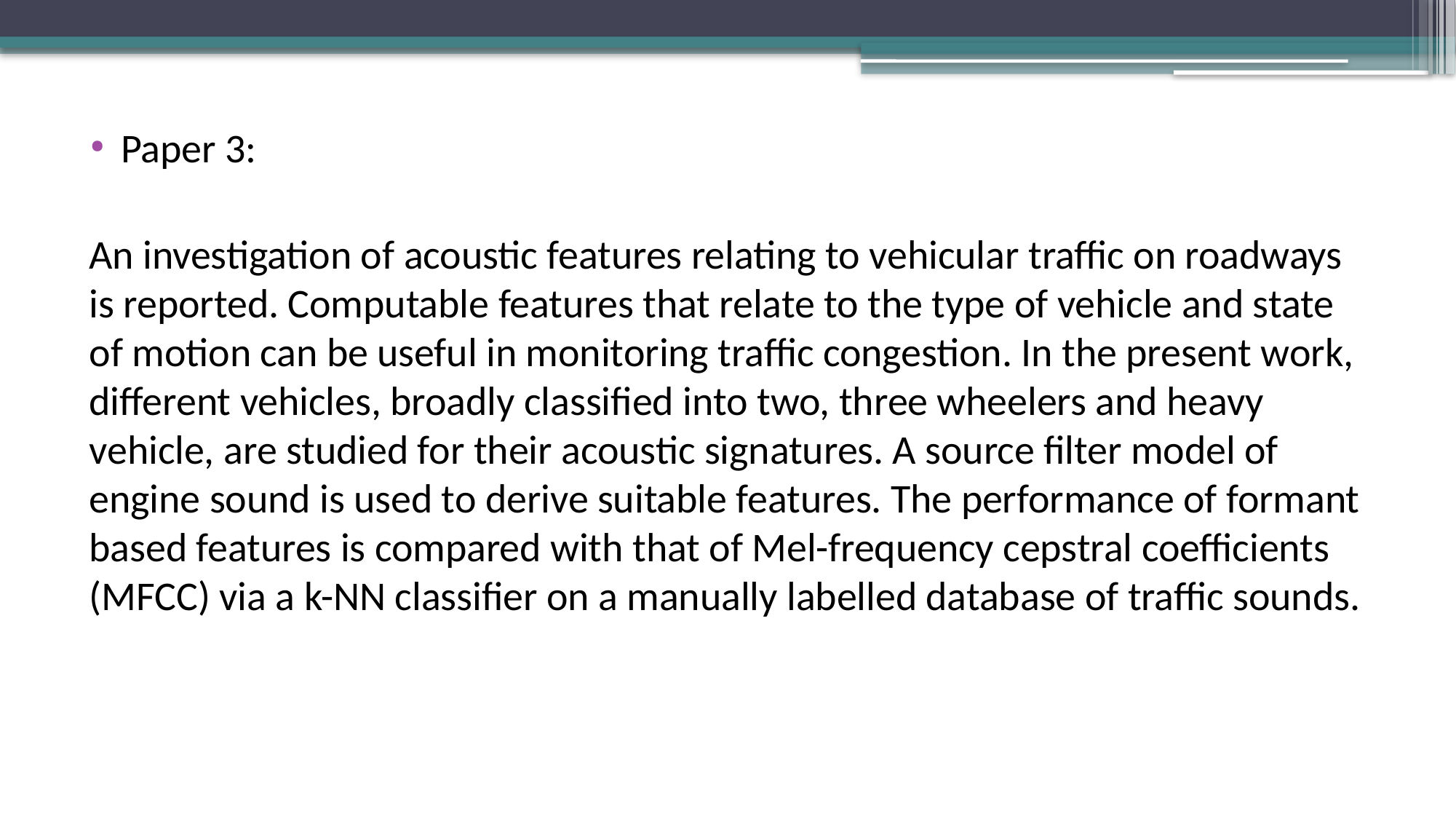

Paper 3:

An investigation of acoustic features relating to vehicular traffic on roadways is reported. Computable features that relate to the type of vehicle and state of motion can be useful in monitoring traffic congestion. In the present work, different vehicles, broadly classified into two, three wheelers and heavy vehicle, are studied for their acoustic signatures. A source filter model of engine sound is used to derive suitable features. The performance of formant based features is compared with that of Mel-frequency cepstral coefficients (MFCC) via a k-NN classifier on a manually labelled database of traffic sounds.